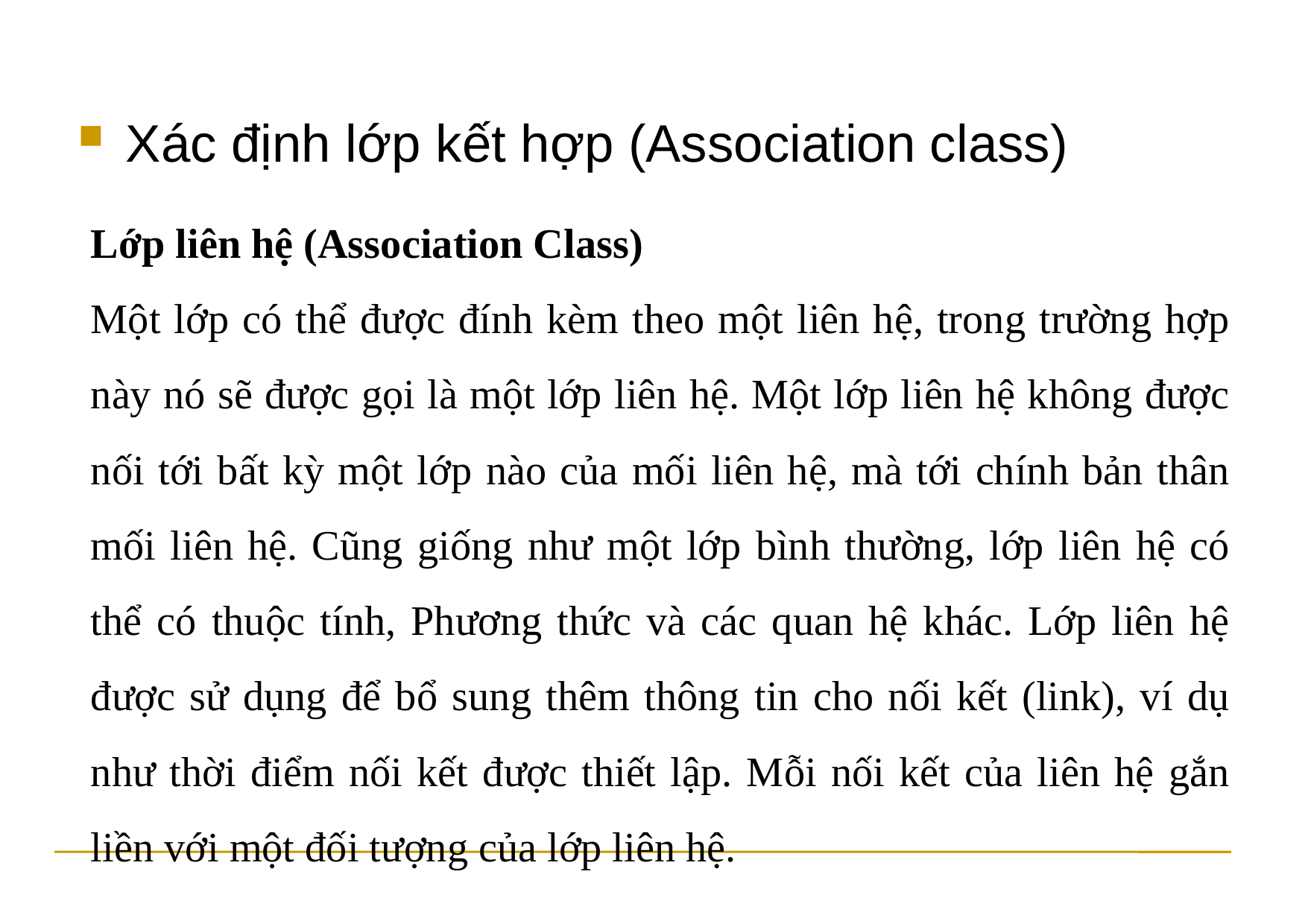

Xác định lớp kết hợp (Association class)

Lớp liên hệ (Association Class)
Một lớp có thể được đính kèm theo một liên hệ, trong trường hợp này nó sẽ được gọi là một lớp liên hệ. Một lớp liên hệ không được nối tới bất kỳ một lớp nào của mối liên hệ, mà tới chính bản thân mối liên hệ. Cũng giống như một lớp bình thường, lớp liên hệ có thể có thuộc tính, Phương thức và các quan hệ khác. Lớp liên hệ được sử dụng để bổ sung thêm thông tin cho nối kết (link), ví dụ như thời điểm nối kết được thiết lập. Mỗi nối kết của liên hệ gắn liền với một đối tượng của lớp liên hệ.

Hoá Đơn